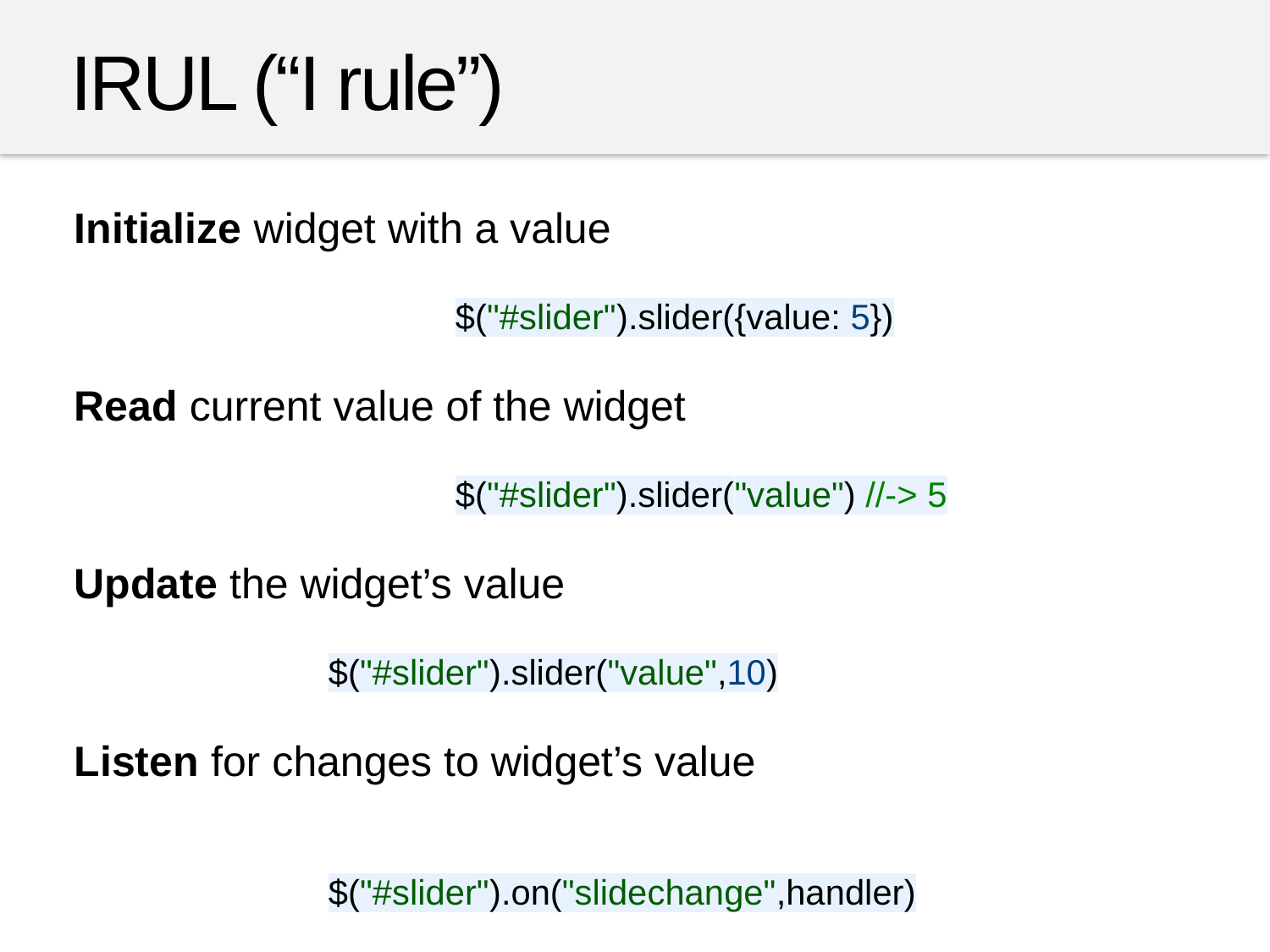

IRUL (“I rule”)
Initialize widget with a value

			$("#slider").slider({value: 5})

Read current value of the widget

			$("#slider").slider("value") //-> 5

Update the widget’s value

	$("#slider").slider("value",10)

Listen for changes to widget’s value

							  		 	$("#slider").on("slidechange",handler)